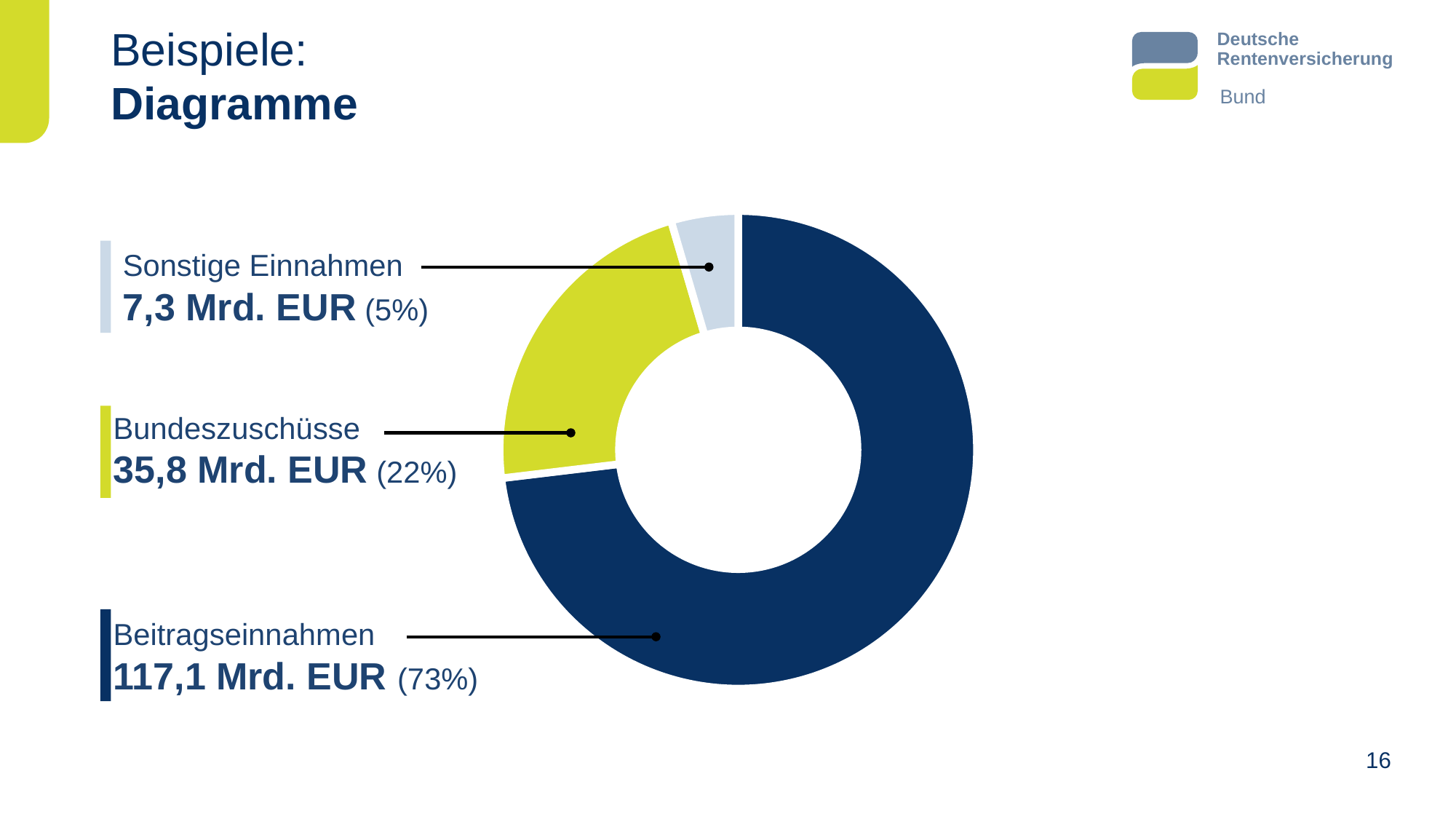

# Beispiele: Diagramme

### Chart

| Category | Einnahmen |
|---|---|
| Beitragseinnahmen | 117139995.0 |
| Bundeszuschüsse | 35826071.0 |
| Sonstige Einnahmen | 7290364.0 |
Sonstige Einnahmen
7,3 Mrd. EUR (5%)

Bundeszuschüsse
35,8 Mrd. EUR (22%)
Beitragseinnahmen
117,1 Mrd. EUR (73%)
16